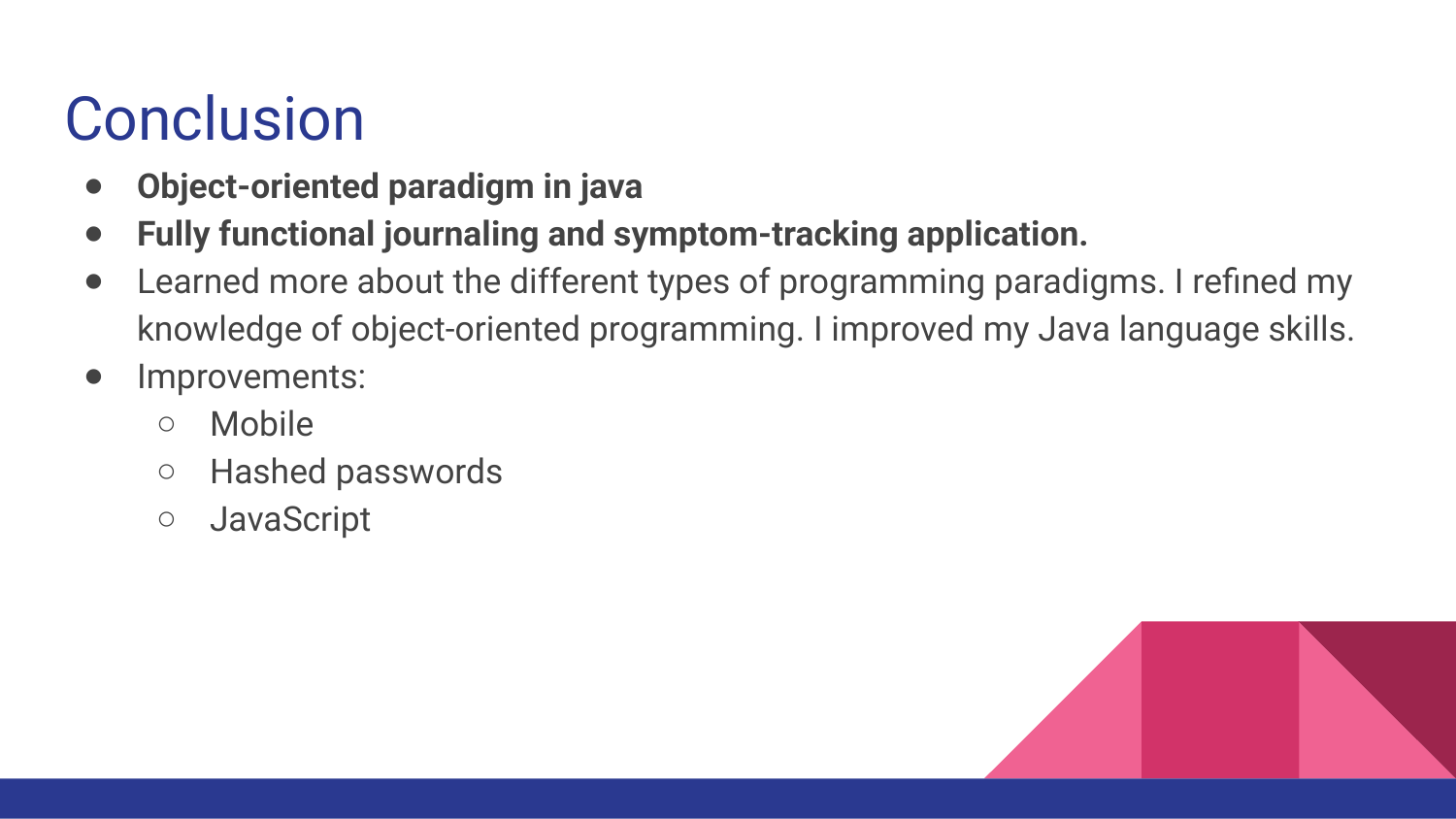

# Conclusion
Object-oriented paradigm in java
Fully functional journaling and symptom-tracking application.
Learned more about the different types of programming paradigms. I refined my knowledge of object-oriented programming. I improved my Java language skills.
Improvements:
Mobile
Hashed passwords
JavaScript